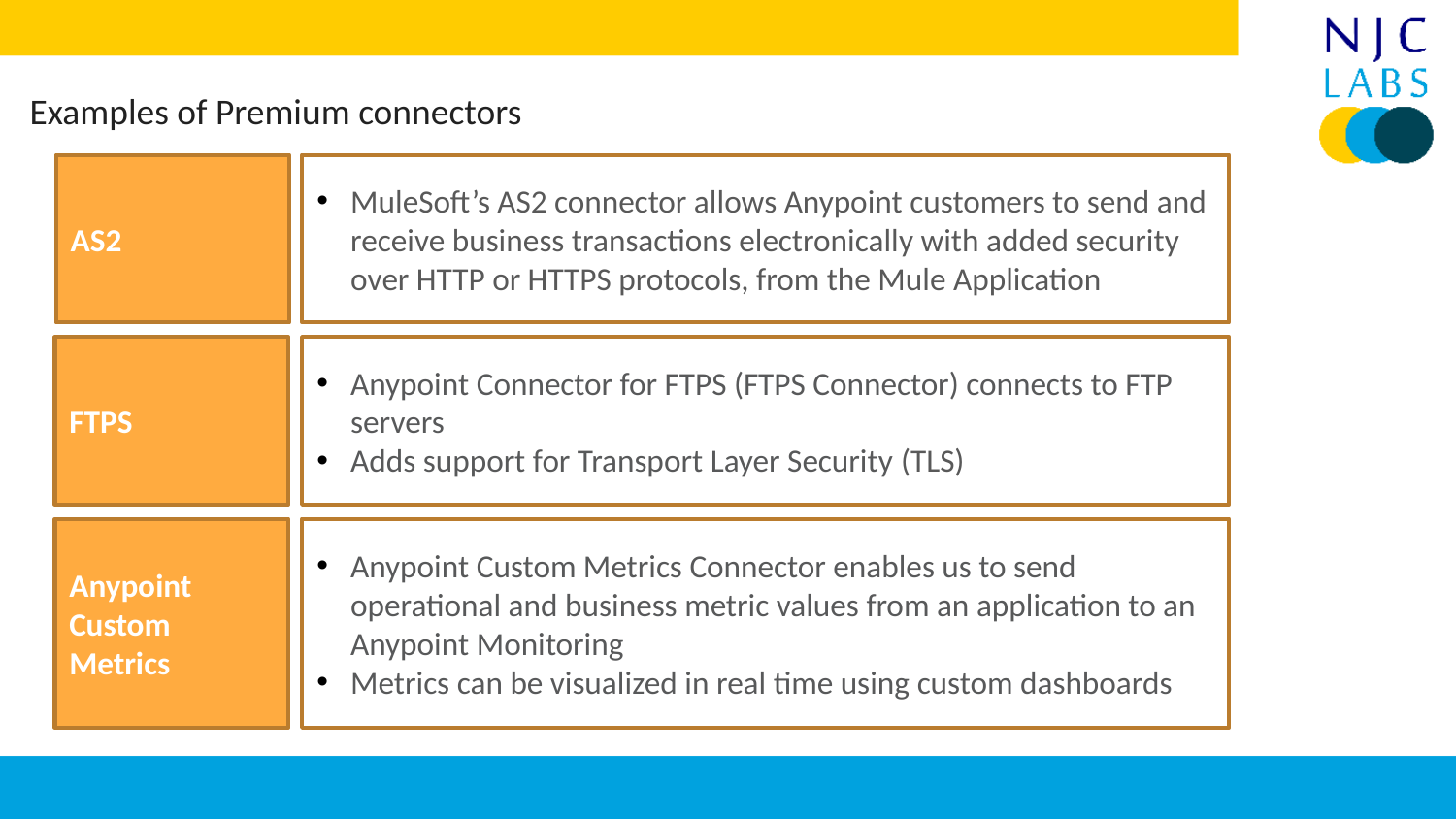

Examples of Premium connectors

AS2
MuleSoft’s AS2 connector allows Anypoint customers to send and receive business transactions electronically with added security over HTTP or HTTPS protocols, from the Mule Application
FTPS
Anypoint Connector for FTPS (FTPS Connector) connects to FTP servers
Adds support for Transport Layer Security (TLS)
Anypoint Custom Metrics
Anypoint Custom Metrics Connector enables us to send operational and business metric values from an application to an Anypoint Monitoring
Metrics can be visualized in real time using custom dashboards